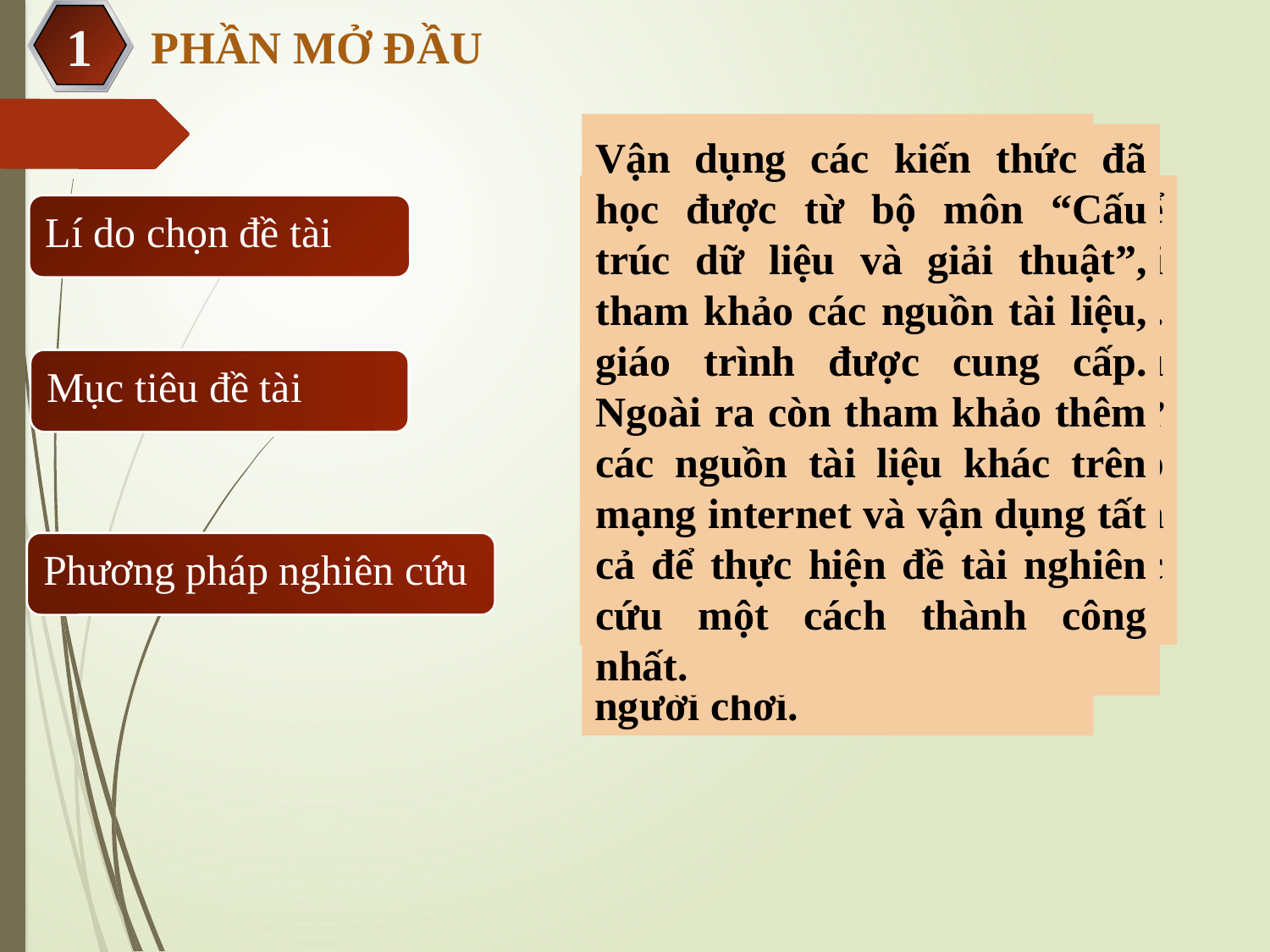

1
PHẦN MỞ ĐẦU
#
Giúp tác giả vận dụng những kiến thức học được từ môn học, đặc biệt là hiểu rõ hơn về kiểu dữ liệu trừu trượng Stack. Ngoài ra việc tạo ứng dụng Trò chơi Tháp Hà Nội sẽ giúp người chơi có thể chơi được trò chơi mà không cần mô hình thực tế, phục vụ cho nhu cầu giải trí của người chơi.
Vận dụng các kiến thức đã học được từ bộ môn “Cấu trúc dữ liệu và giải thuật”, tham khảo các nguồn tài liệu, giáo trình được cung cấp. Ngoài ra còn tham khảo thêm các nguồn tài liệu khác trên mạng internet và vận dụng tất cả để thực hiện đề tài nghiên cứu một cách thành công nhất.
Hoàn thành sản phẩm, có thể cho người chơi được, trải nghiệm trò chơi thành công. Giúp bản thân tác giả hiểu được, hiểu sâu hơn về kiểu dữ liệu trừu tượng ngăn xếp (Stack). Có thể sử dụng thành thạo các phương thức và thuộc tính của Stack.
Lí do chọn đề tài
Mục tiêu đề tài

Phương pháp nghiên cứu